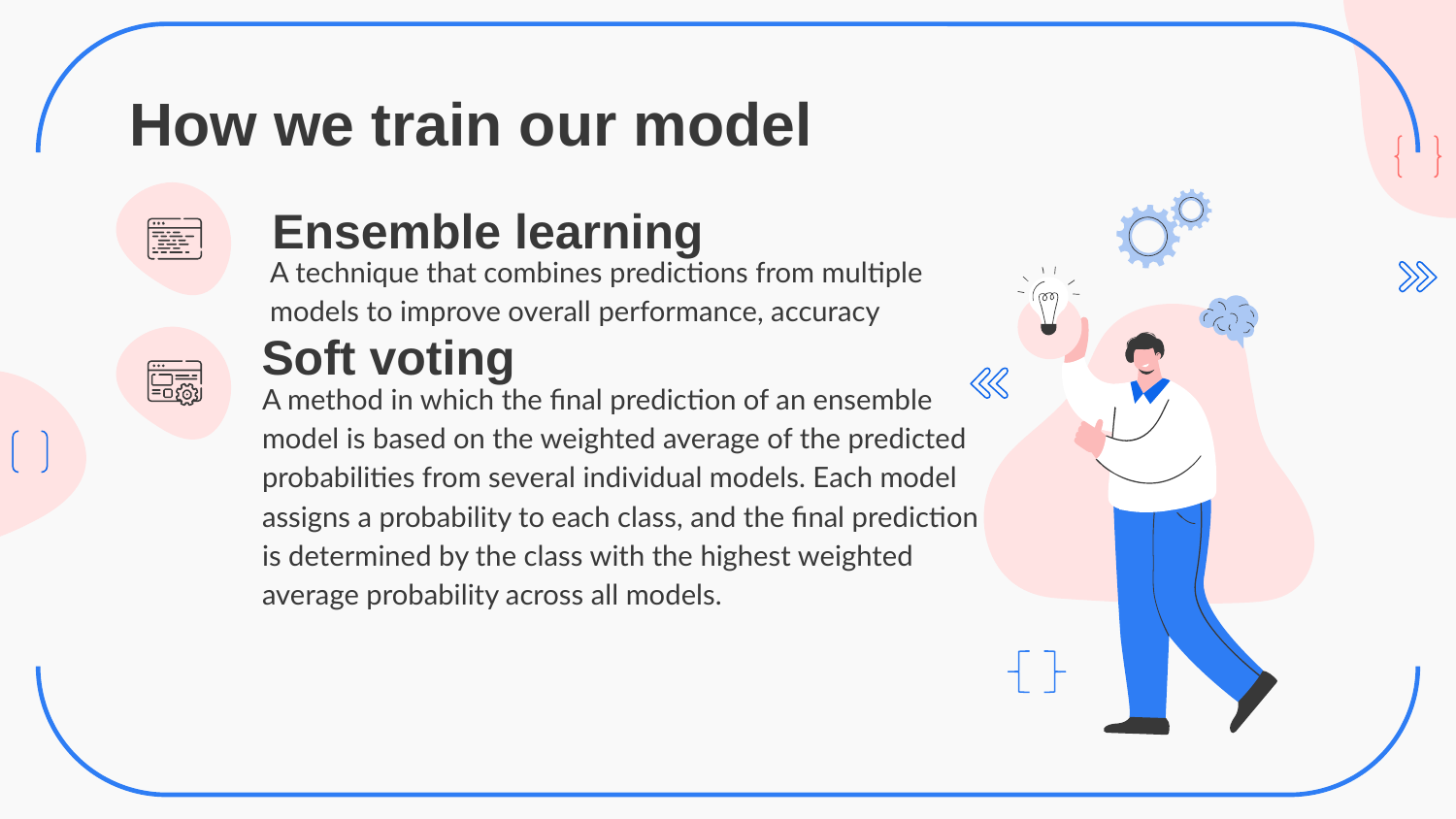

# How we train our model

Ensemble learning

A technique that combines predictions from multiple models to improve overall performance, accuracy

Soft voting

A method in which the final prediction of an ensemble model is based on the weighted average of the predicted probabilities from several individual models. Each model assigns a probability to each class, and the final prediction is determined by the class with the highest weighted average probability across all models.